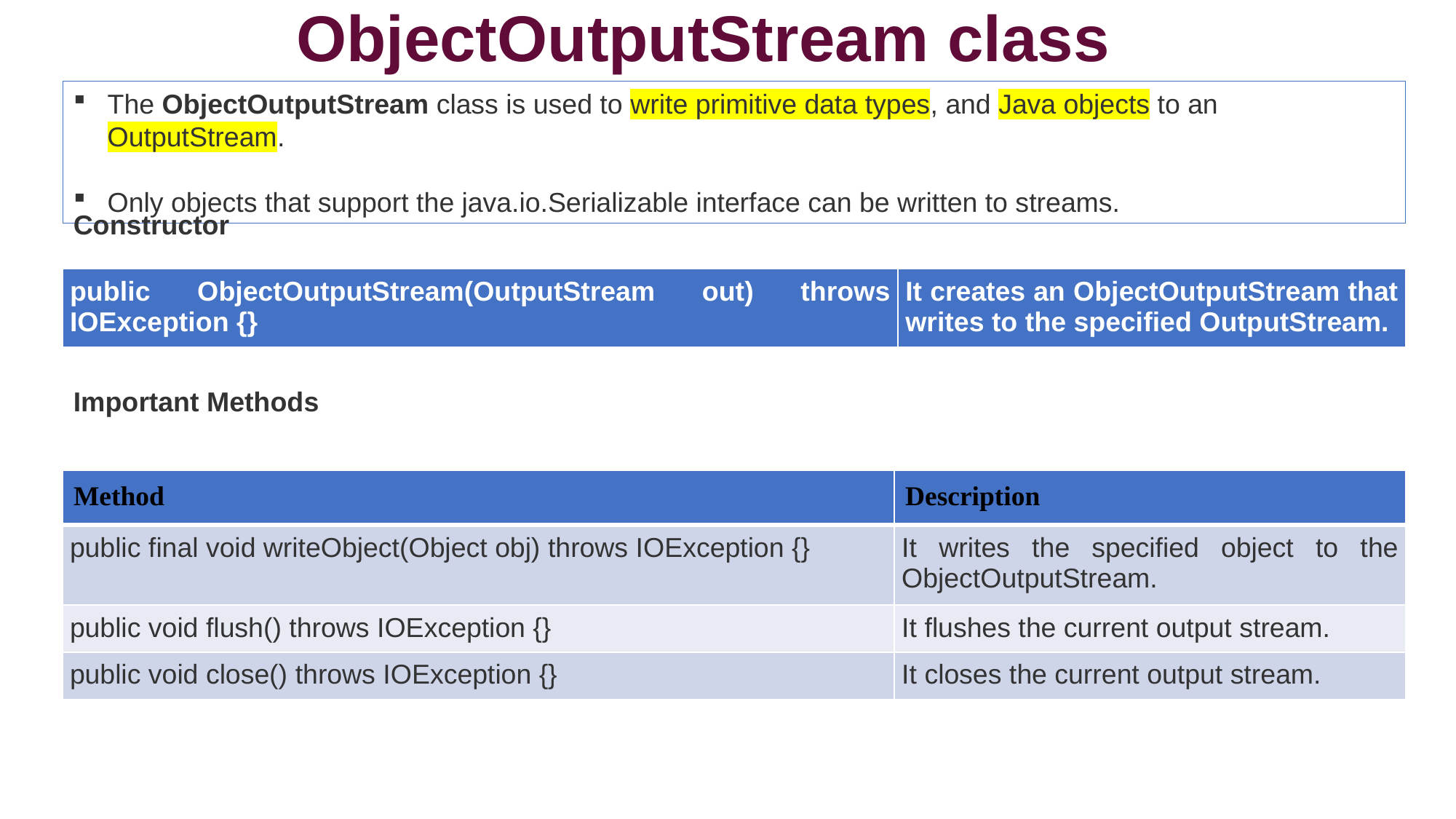

# ObjectOutputStream class
The ObjectOutputStream class is used to write primitive data types, and Java objects to an OutputStream.

Only objects that support the java.io.Serializable interface can be written to streams.
Constructor
| public ObjectOutputStream(OutputStream out) throws IOException {} | It creates an ObjectOutputStream that writes to the specified OutputStream. |
| --- | --- |
Important Methods
| Method | Description |
| --- | --- |
| public final void writeObject(Object obj) throws IOException {} | It writes the specified object to the ObjectOutputStream. |
| public void flush() throws IOException {} | It flushes the current output stream. |
| public void close() throws IOException {} | It closes the current output stream. |